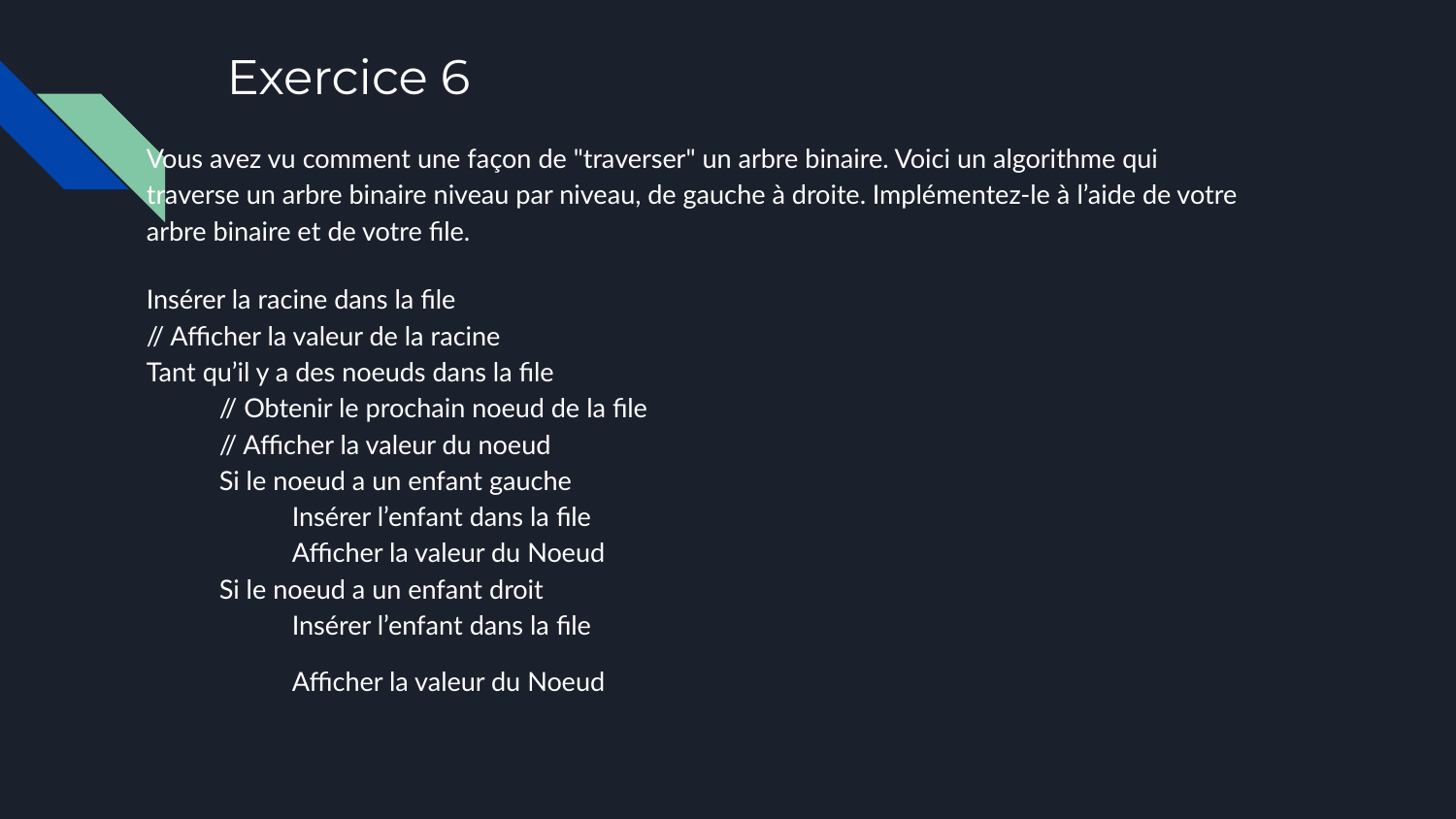

# Exercice 6
Vous avez vu comment une façon de "traverser" un arbre binaire. Voici un algorithme qui traverse un arbre binaire niveau par niveau, de gauche à droite. Implémentez-le à l’aide de votre arbre binaire et de votre file.
Insérer la racine dans la file
// Afficher la valeur de la racine
Tant qu’il y a des noeuds dans la file
// Obtenir le prochain noeud de la file
// Afficher la valeur du noeud
Si le noeud a un enfant gauche
Insérer l’enfant dans la file
Afficher la valeur du Noeud
Si le noeud a un enfant droit
Insérer l’enfant dans la file
Afficher la valeur du Noeud